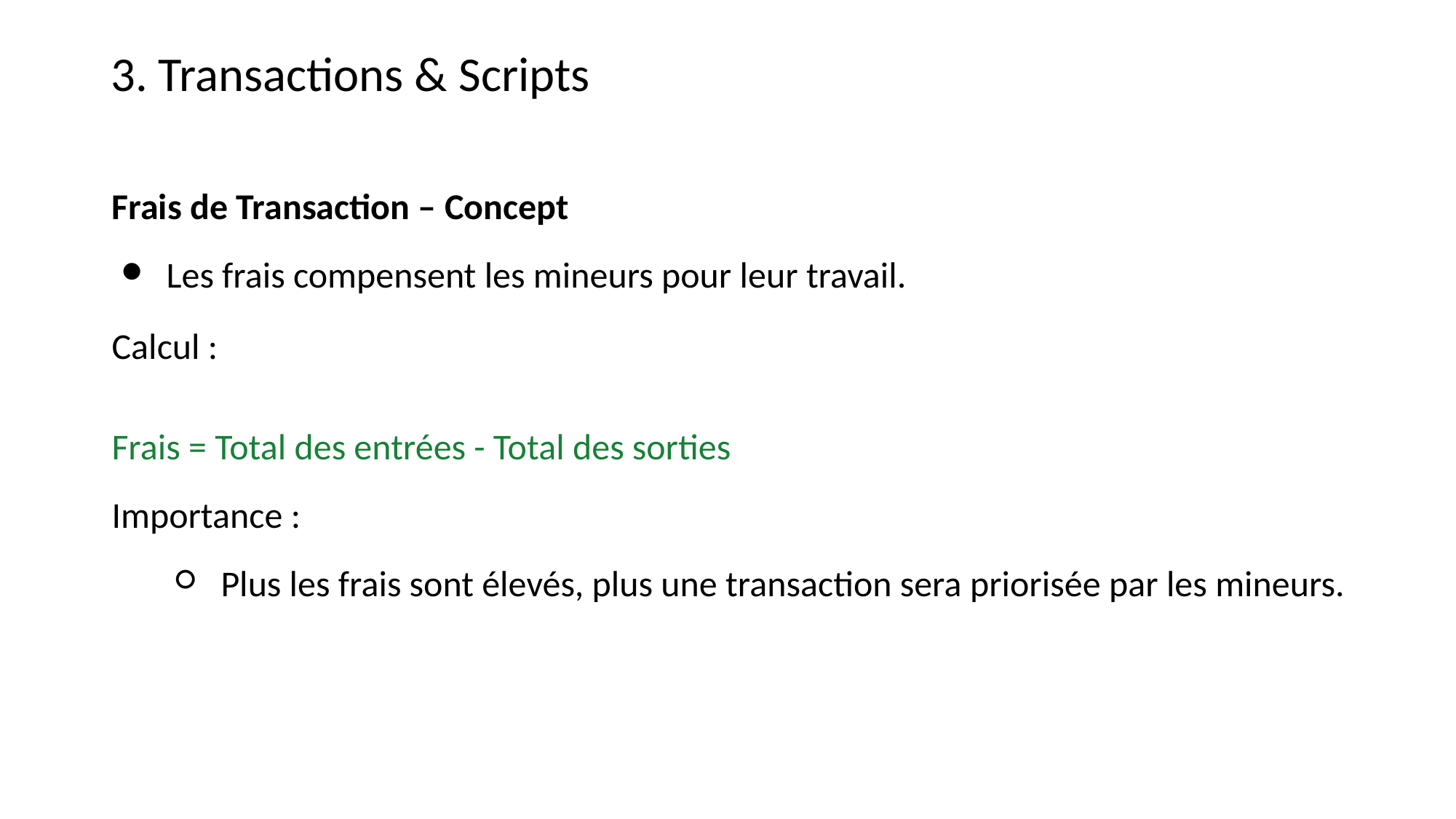

3. Transactions & Scripts
Frais de Transaction – Concept
Les frais compensent les mineurs pour leur travail.
Calcul :
Frais = Total des entrées - Total des sorties
Importance :
Plus les frais sont élevés, plus une transaction sera priorisée par les mineurs.